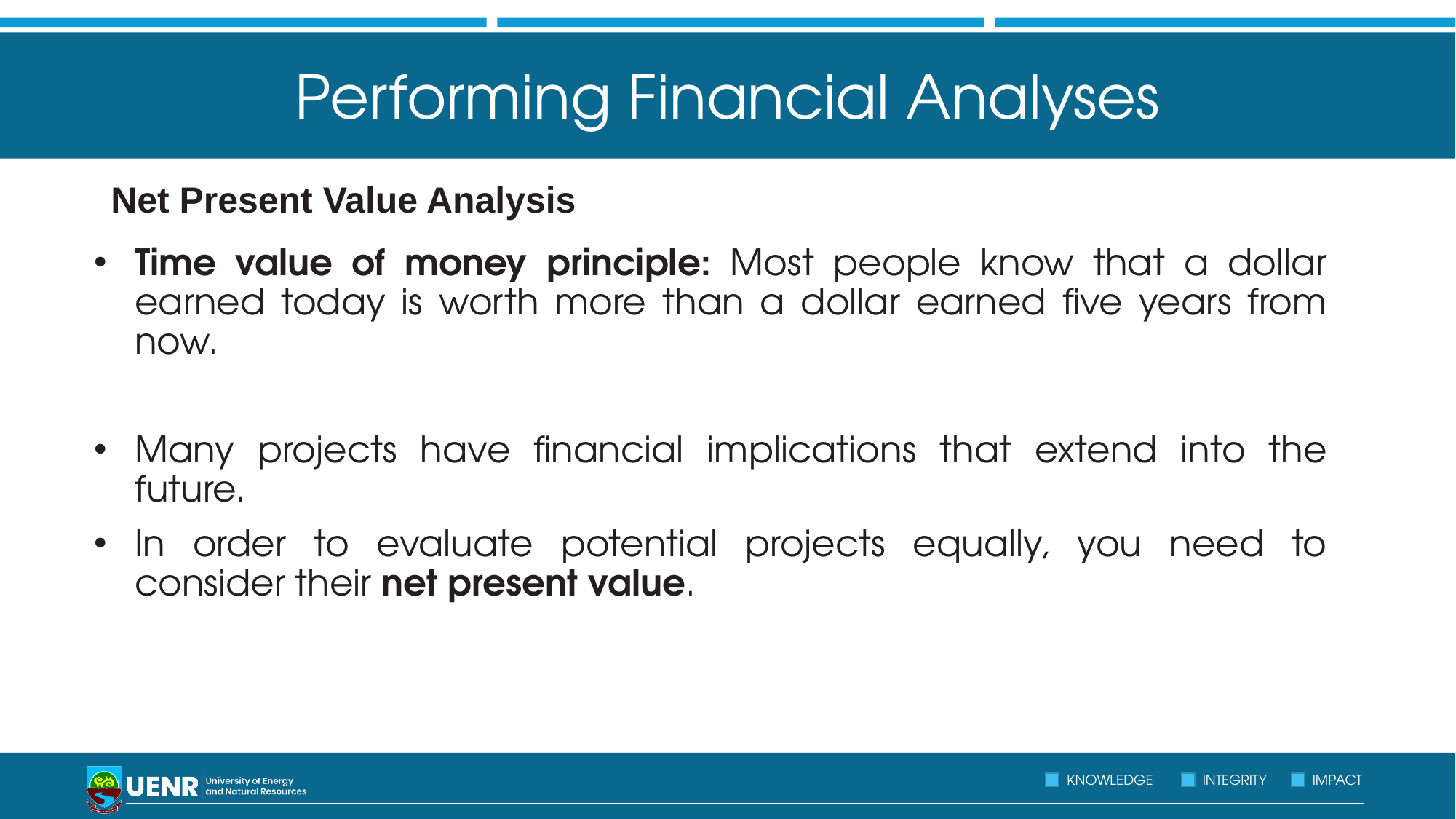

# Performing Financial Analyses
Net Present Value Analysis
Time value of money principle: Most people know that a dollar earned today is worth more than a dollar earned five years from now.

Many projects have financial implications that extend into the future.
In order to evaluate potential projects equally, you need to consider their net present value.